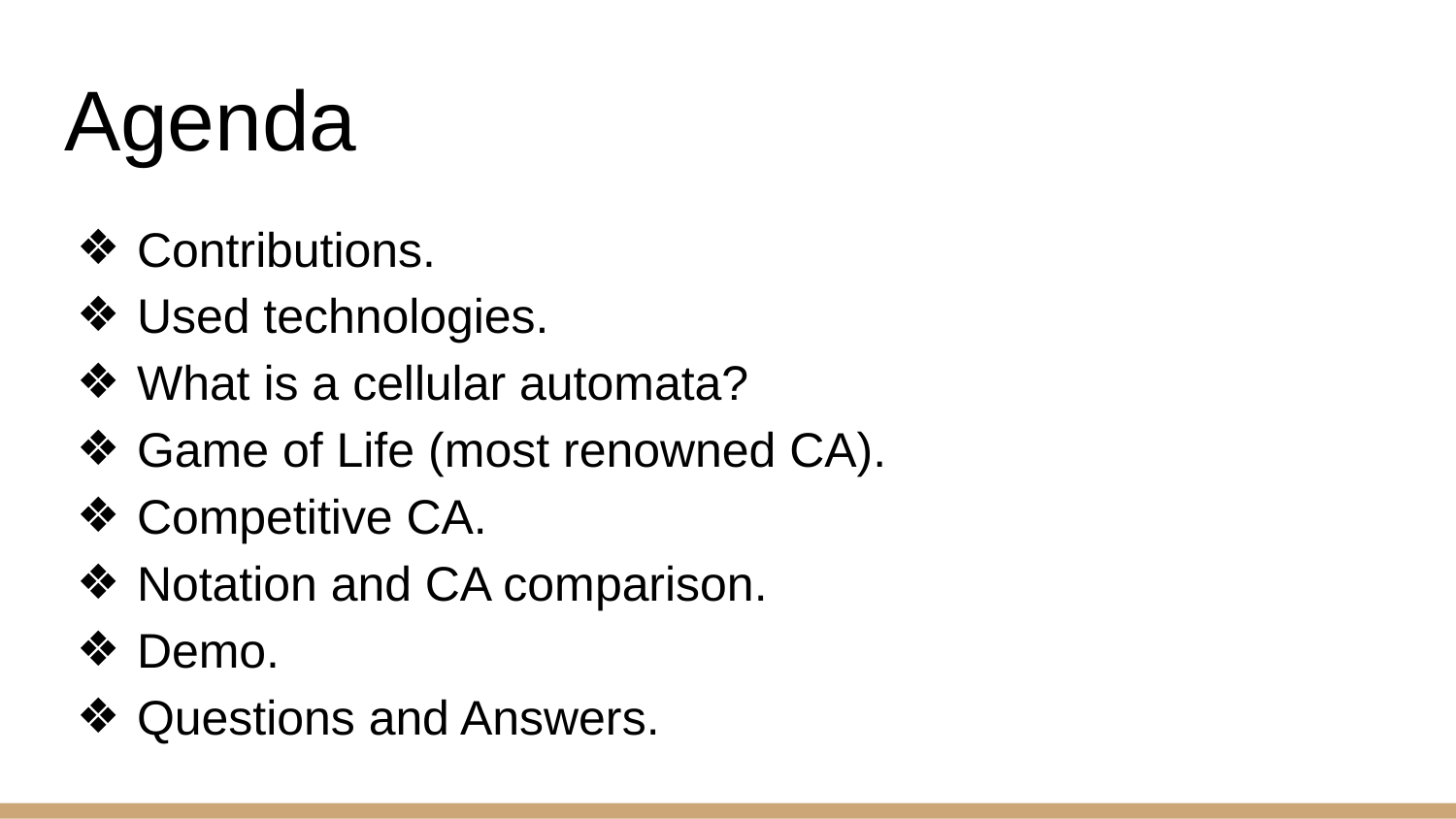

# Agenda
Contributions.
Used technologies.
What is a cellular automata?
Game of Life (most renowned CA).
Competitive CA.
Notation and CA comparison.
Demo.
Questions and Answers.